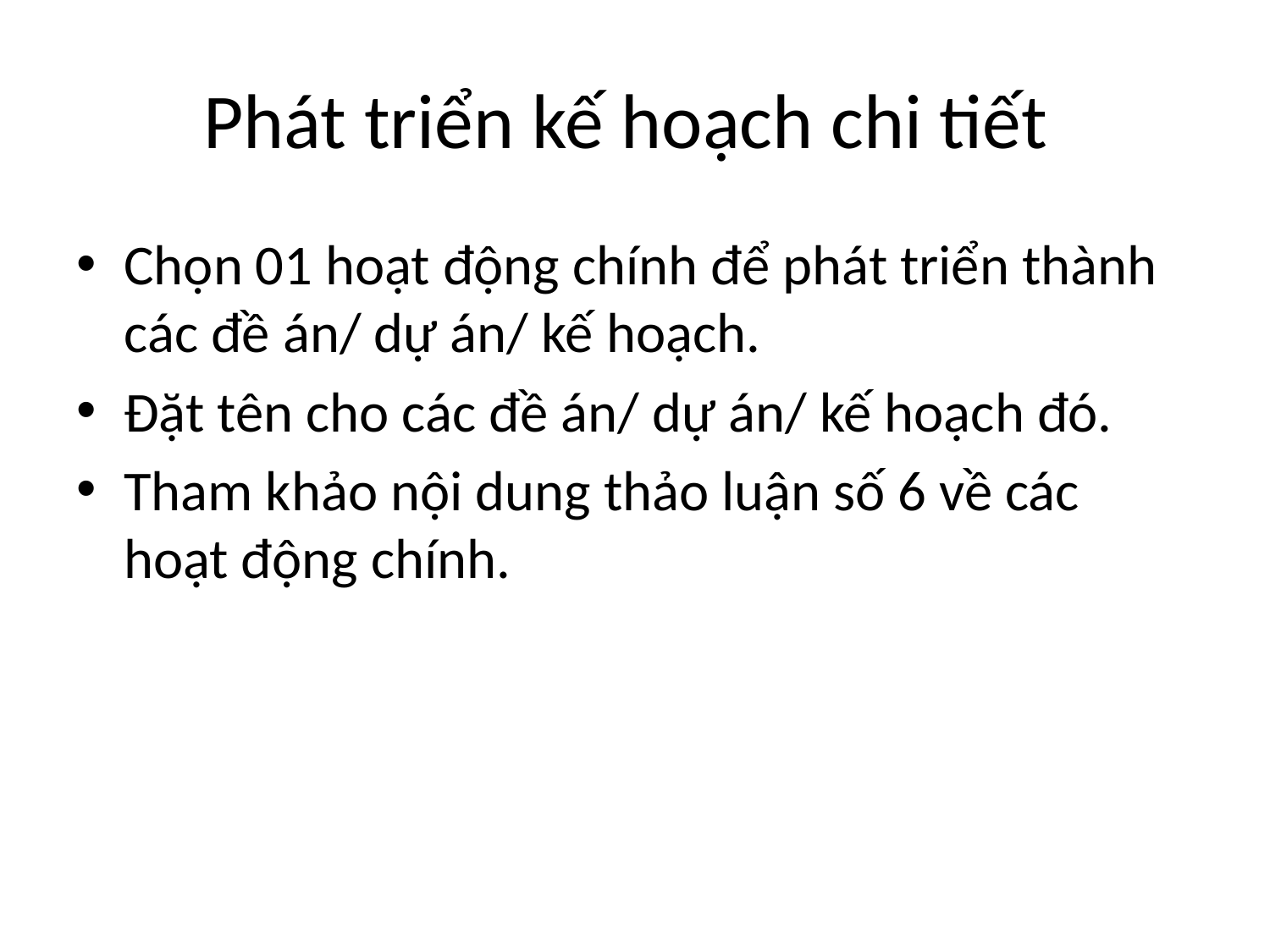

# Phát triển kế hoạch chi tiết
Chọn 01 hoạt động chính để phát triển thành các đề án/ dự án/ kế hoạch.
Đặt tên cho các đề án/ dự án/ kế hoạch đó.
Tham khảo nội dung thảo luận số 6 về các hoạt động chính.